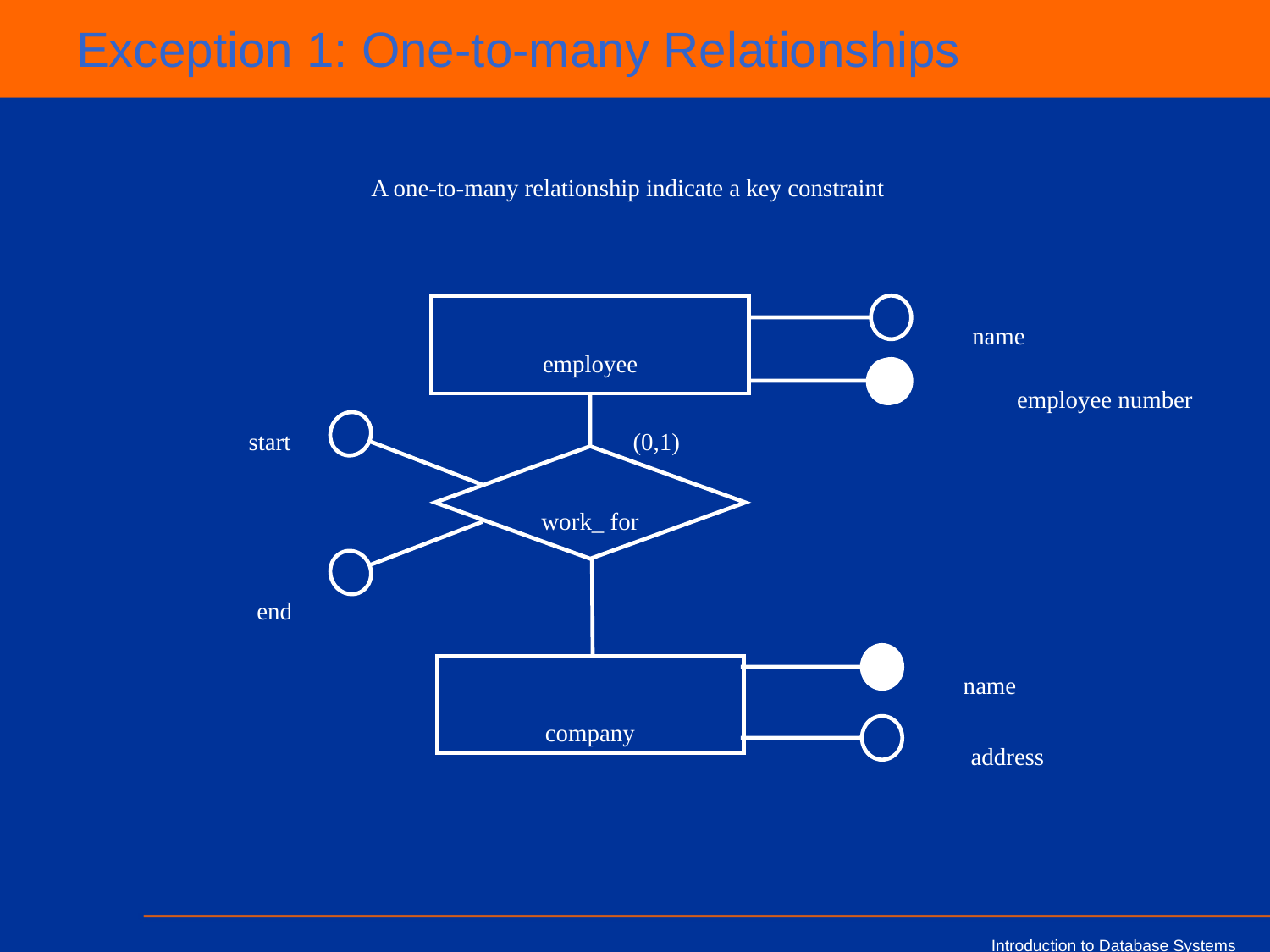

# Exception 1: One-to-many Relationships
A one-to-many relationship indicate a key constraint
name

employee

employee number

start
(0,1)

work_ for

end
name

company
address

Introduction to Database Systems